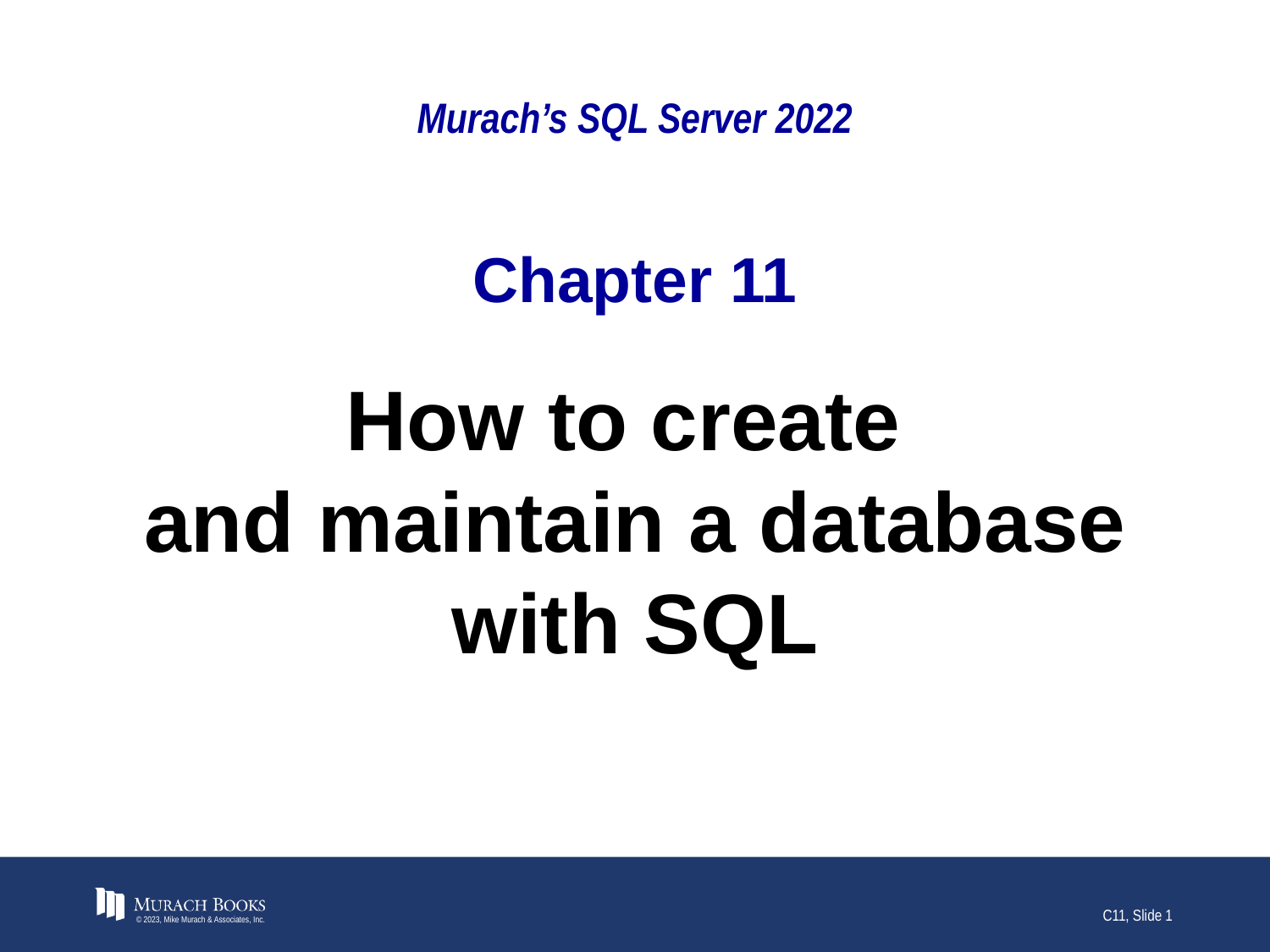

# Murach’s SQL Server 2022
Chapter 11
How to create
and maintain a database with SQL

© 2023, Mike Murach & Associates, Inc.

C11, Slide 1